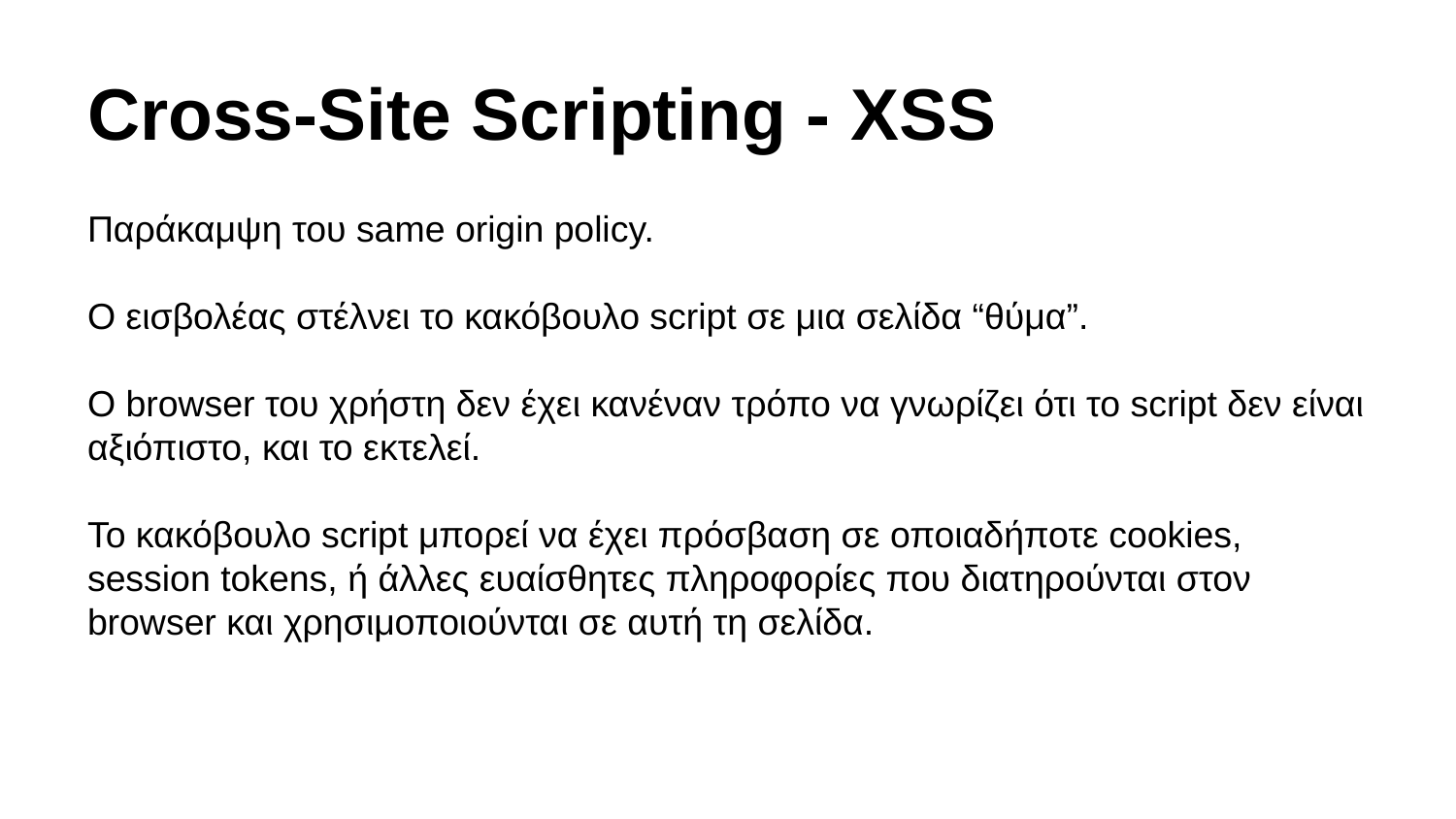

# Cross-Site Scripting - XSS
Παράκαμψη του same origin policy.

Ο εισβολέας στέλνει το κακόβουλο script σε μια σελίδα “θύμα”.

O browser του χρήστη δεν έχει κανέναν τρόπο να γνωρίζει ότι το script δεν είναι αξιόπιστο, και το εκτελεί.

Το κακόβουλο script μπορεί να έχει πρόσβαση σε οποιαδήποτε cookies, session tokens, ή άλλες ευαίσθητες πληροφορίες που διατηρούνται στον browser και χρησιμοποιούνται σε αυτή τη σελίδα.